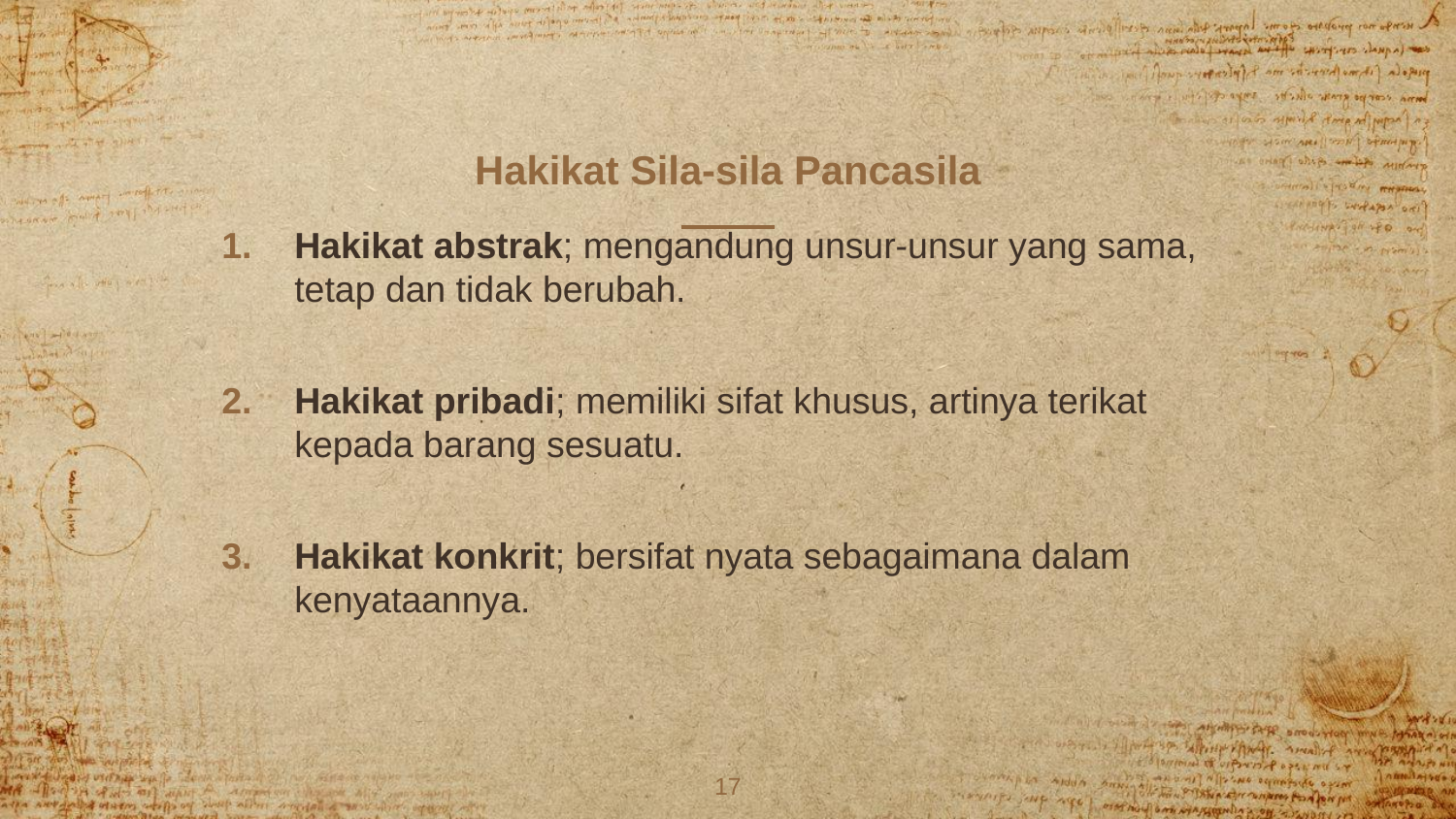

# Hakikat Sila-sila Pancasila
Hakikat abstrak; mengandung unsur-unsur yang sama, tetap dan tidak berubah.

Hakikat pribadi; memiliki sifat khusus, artinya terikat kepada barang sesuatu.

Hakikat konkrit; bersifat nyata sebagaimana dalam kenyataannya.
17